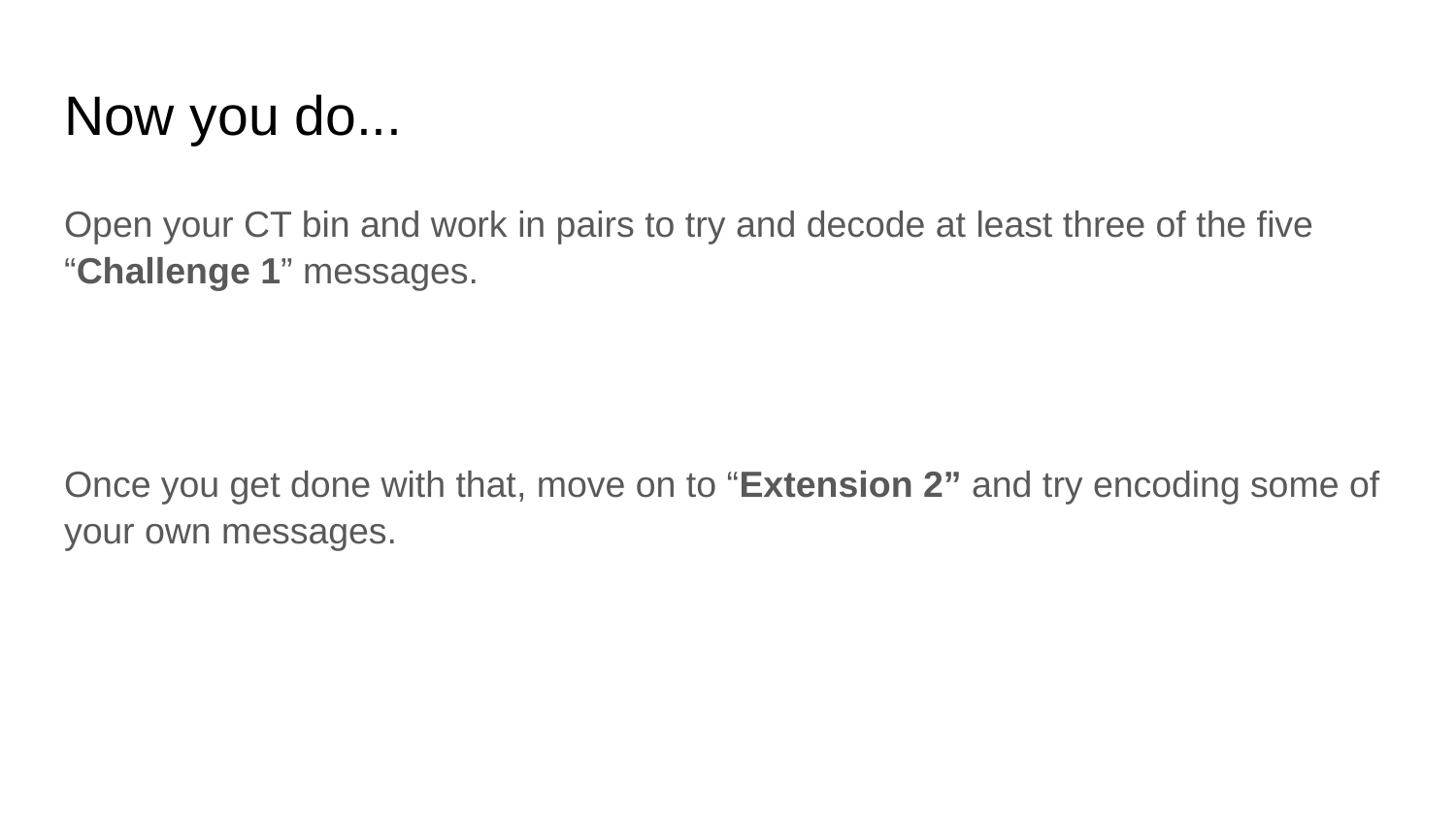

# Now you do...
Open your CT bin and work in pairs to try and decode at least three of the five “Challenge 1” messages.

Once you get done with that, move on to “Extension 2” and try encoding some of your own messages.